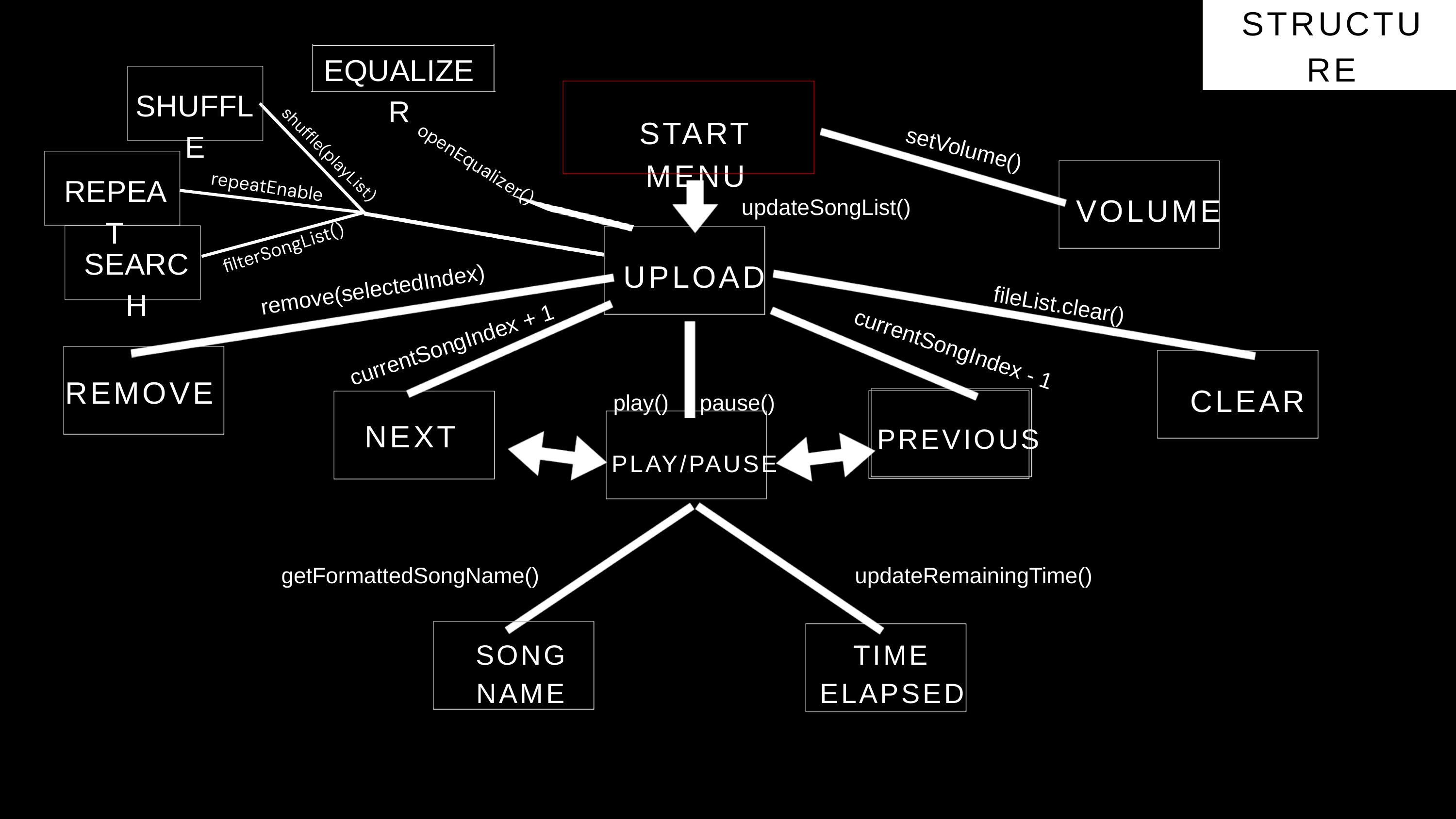

STRUCTURE DIAGRAM

EQUALIZER

SHUFFLE

START MENU

setVolume()
shuffle(playList)
openEqualizer()

REPEAT
repeatEnable

VOLUME

updateSongList()

filterSongList()
SEARCH
UPLOAD
remove(selectedIndex)
fileList.clear()

currentSongIndex + 1
currentSongIndex - 1

REMOVE
CLEAR
play()     pause()

NEXT
PREVIOUS

PLAY/PAUSE
getFormattedSongName()
updateRemainingTime()

SONG
NAME
TIME ELAPSED